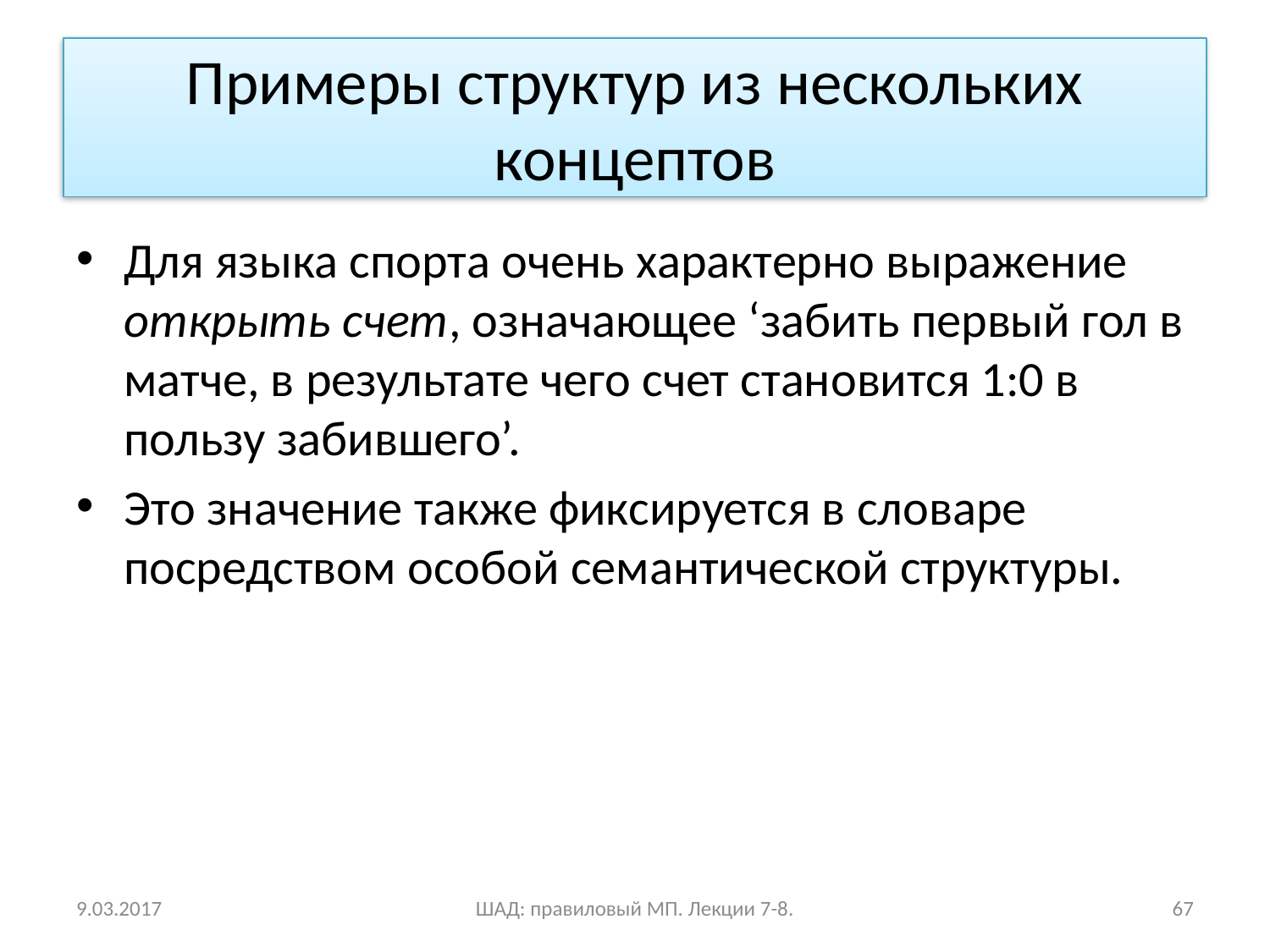

# Примеры структур из нескольких концептов
Для языка спорта очень характерно выражение открыть счет, означающее ‘забить первый гол в матче, в результате чего счет становится 1:0 в пользу забившего’.
Это значение также фиксируется в словаре посредством особой семантической структуры.
9.03.2017
ШАД: правиловый МП. Лекции 7-8.
67